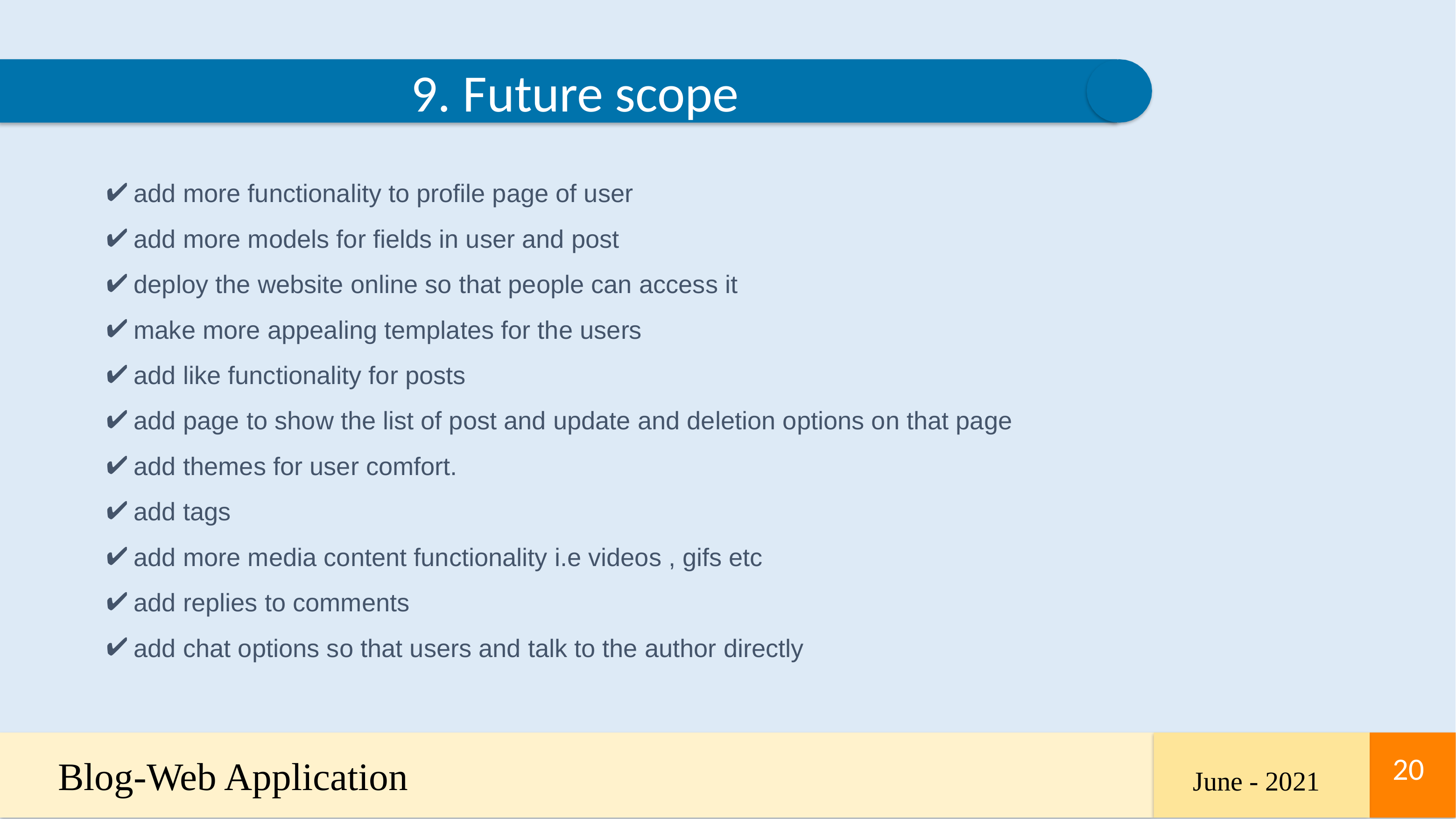

9. Future scope

add more functionality to profile page of user
add more models for fields in user and post
deploy the website online so that people can access it
make more appealing templates for the users
add like functionality for posts
add page to show the list of post and update and deletion options on that page
add themes for user comfort.
add tags
add more media content functionality i.e videos , gifs etc
add replies to comments
add chat options so that users and talk to the author directly

Blog-Web Application
20
20
June - 2021